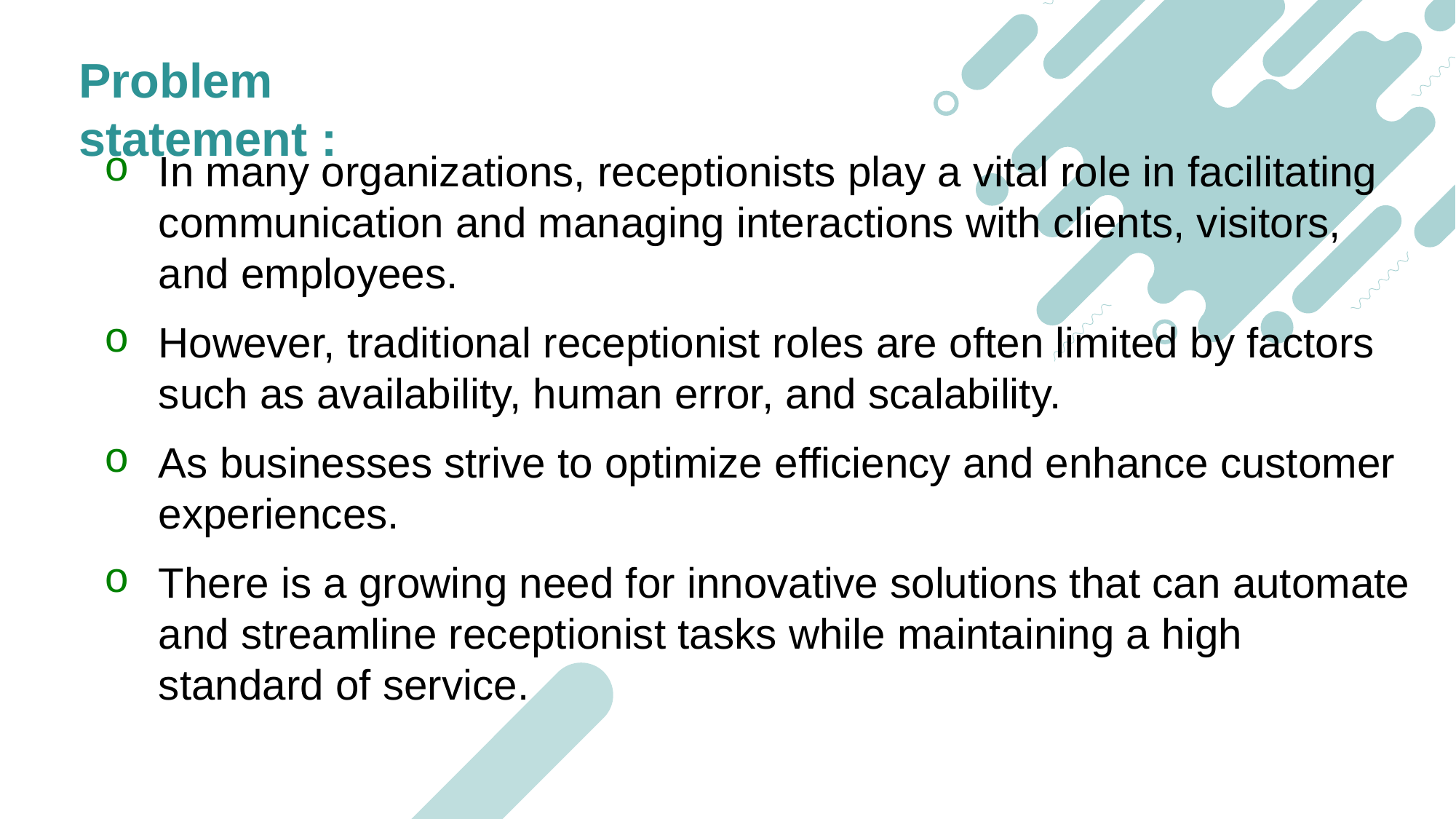

Problem statement :
In many organizations, receptionists play a vital role in facilitating communication and managing interactions with clients, visitors, and employees.
However, traditional receptionist roles are often limited by factors such as availability, human error, and scalability.
As businesses strive to optimize efficiency and enhance customer experiences.
There is a growing need for innovative solutions that can automate and streamline receptionist tasks while maintaining a high standard of service.